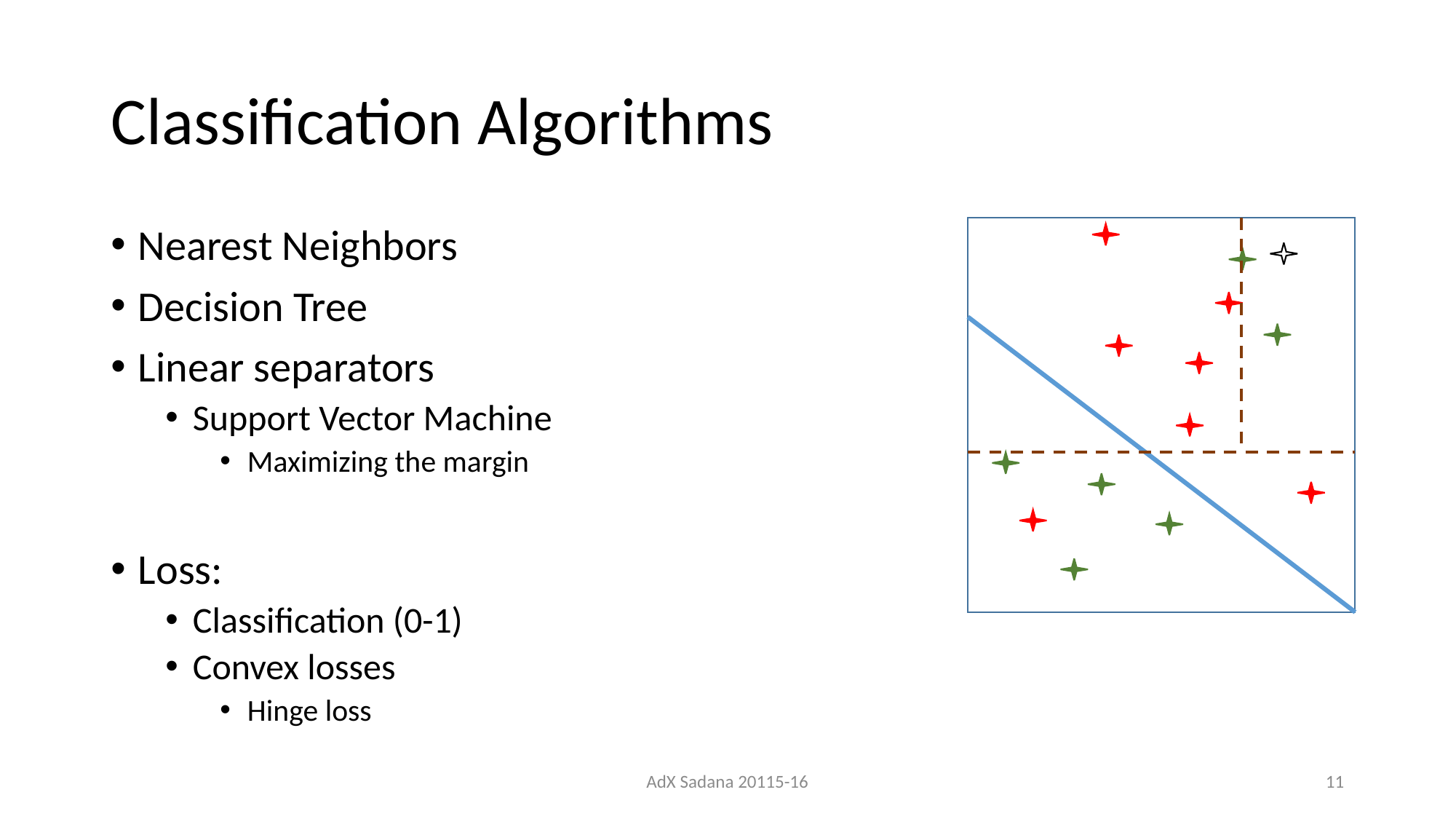

# Classification Algorithms
Nearest Neighbors
Decision Tree
Linear separators
Support Vector Machine
Maximizing the margin

Loss:
Classification (0-1)
Convex losses
Hinge loss

AdX Sadana 20115-16
11